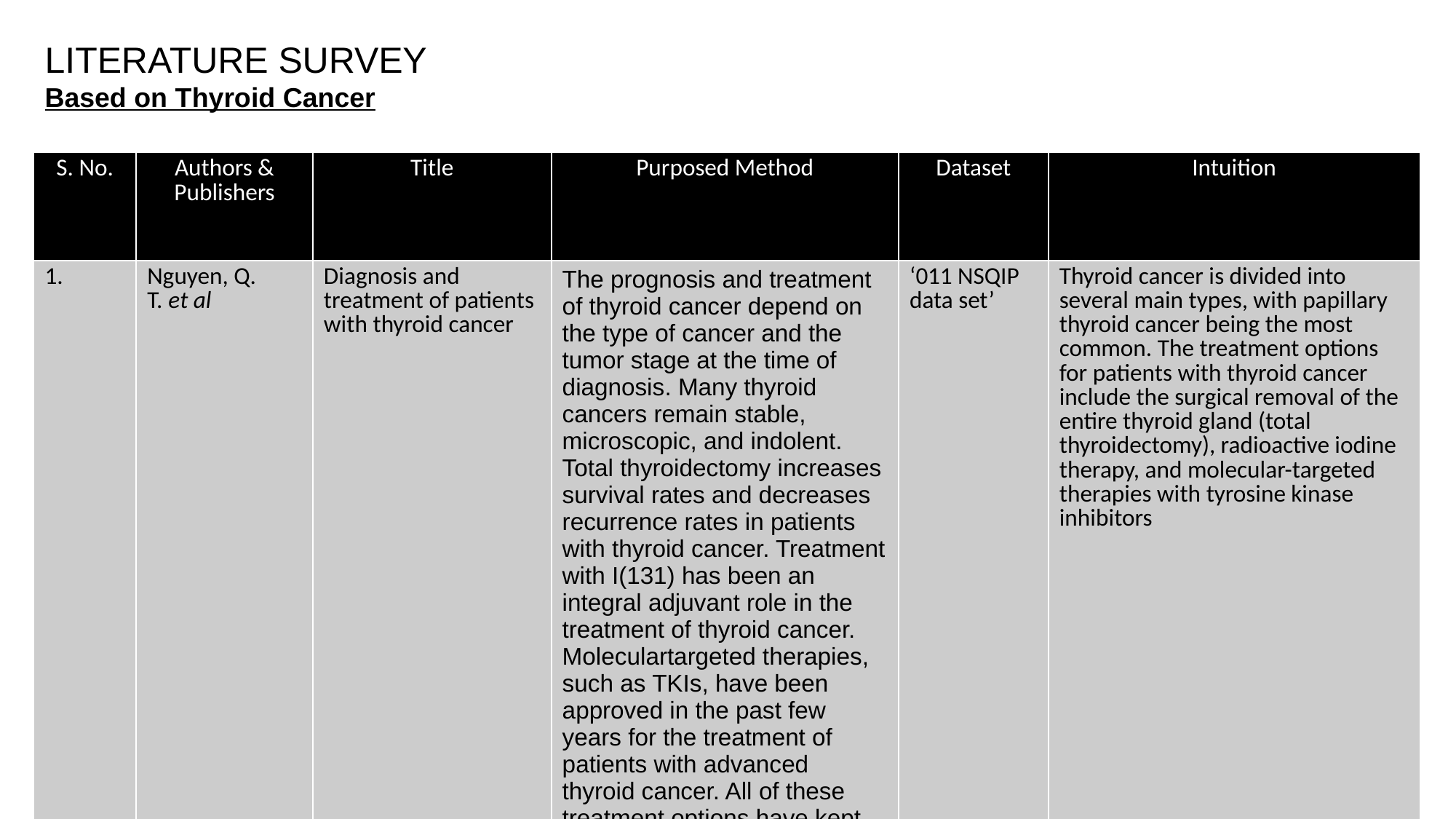

LITERATURE SURVEY
Based on Thyroid Cancer
| S. No. | Authors & Publishers | Title | Purposed Method | Dataset | Intuition |
| --- | --- | --- | --- | --- | --- |
| 1. | Nguyen, Q. T. et al | Diagnosis and treatment of patients with thyroid cancer | The prognosis and treatment of thyroid cancer depend on the type of cancer and the tumor stage at the time of diagnosis. Many thyroid cancers remain stable, microscopic, and indolent. Total thyroidectomy increases survival rates and decreases recurrence rates in patients with thyroid cancer. Treatment with I(131) has been an integral adjuvant role in the treatment of thyroid cancer. Moleculartargeted therapies, such as TKIs, have been approved in the past few years for the treatment of patients with advanced thyroid cancer. All of these treatment options have kept the mortality rate for thyroid cancer low | ‘011 NSQIP data set’ | Thyroid cancer is divided into several main types, with papillary thyroid cancer being the most common. The treatment options for patients with thyroid cancer include the surgical removal of the entire thyroid gland (total thyroidectomy), radioactive iodine therapy, and molecular-targeted therapies with tyrosine kinase inhibitors |